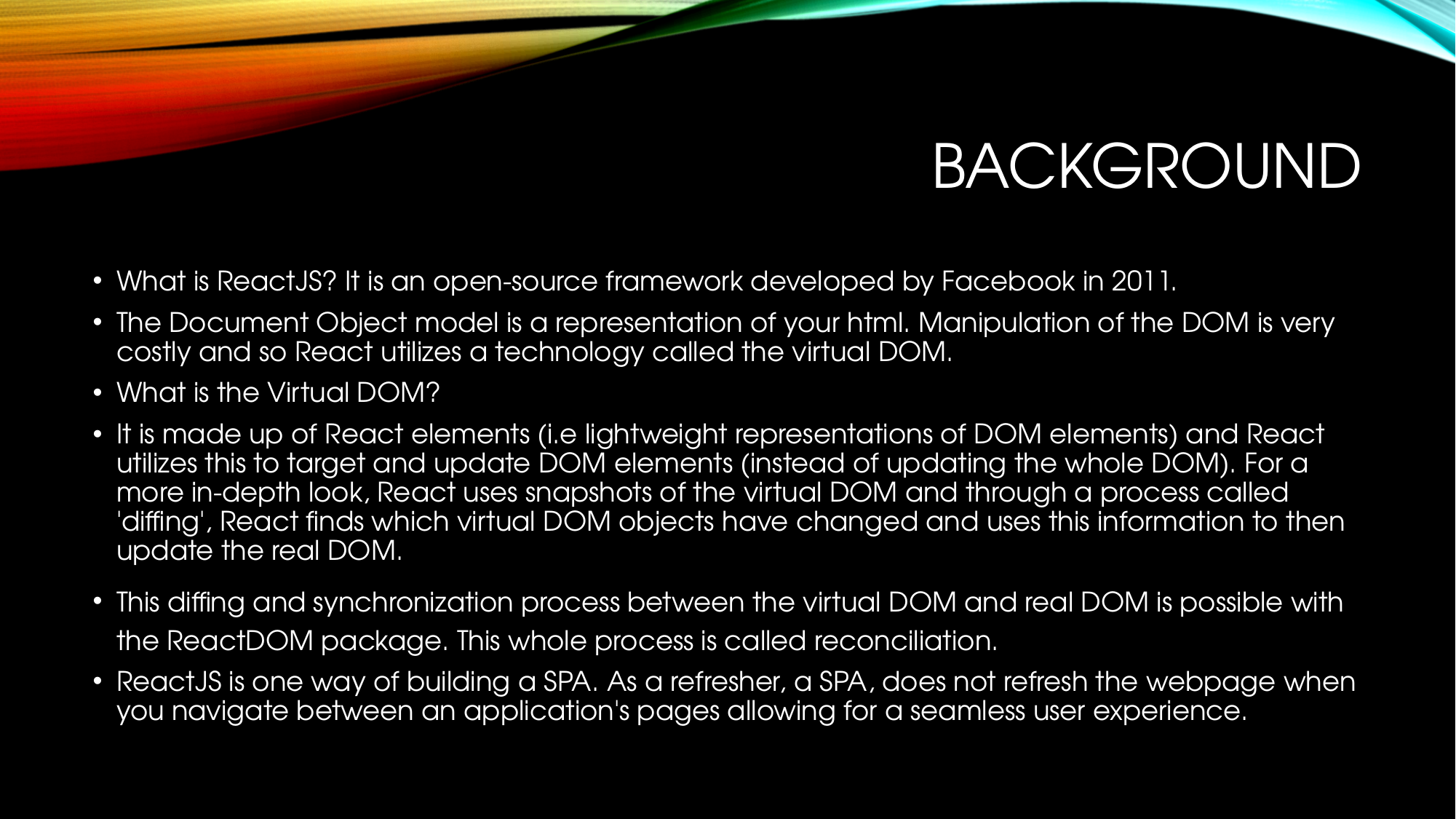

# Background
What is ReactJS? It is an open-source framework developed by Facebook in 2011.
The Document Object model is a representation of your html. Manipulation of the DOM is very costly and so React utilizes a technology called the virtual DOM.
What is the Virtual DOM?
It is made up of React elements (i.e lightweight representations of DOM elements) and React utilizes this to target and update DOM elements (instead of updating the whole DOM). For a more in-depth look, React uses snapshots of the virtual DOM and through a process called 'diffing', React finds which virtual DOM objects have changed and uses this information to then update the real DOM.
This diffing and synchronization process between the virtual DOM and real DOM is possible with the ReactDOM package. This whole process is called reconciliation.
ReactJS is one way of building a SPA. As a refresher, a SPA, does not refresh the webpage when you navigate between an application's pages allowing for a seamless user experience.